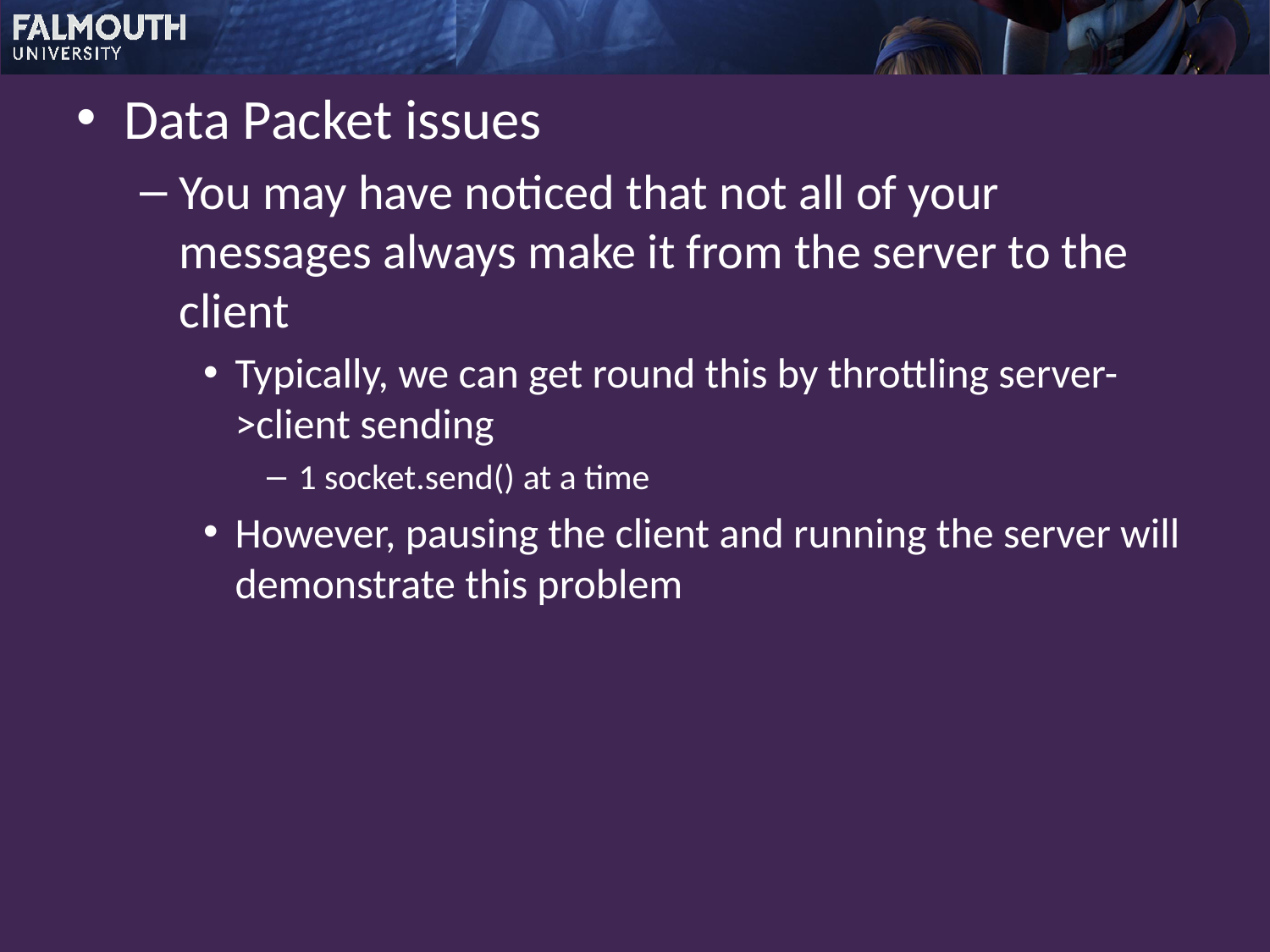

Data Packet issues
You may have noticed that not all of your messages always make it from the server to the client
Typically, we can get round this by throttling server->client sending
1 socket.send() at a time
However, pausing the client and running the server will demonstrate this problem